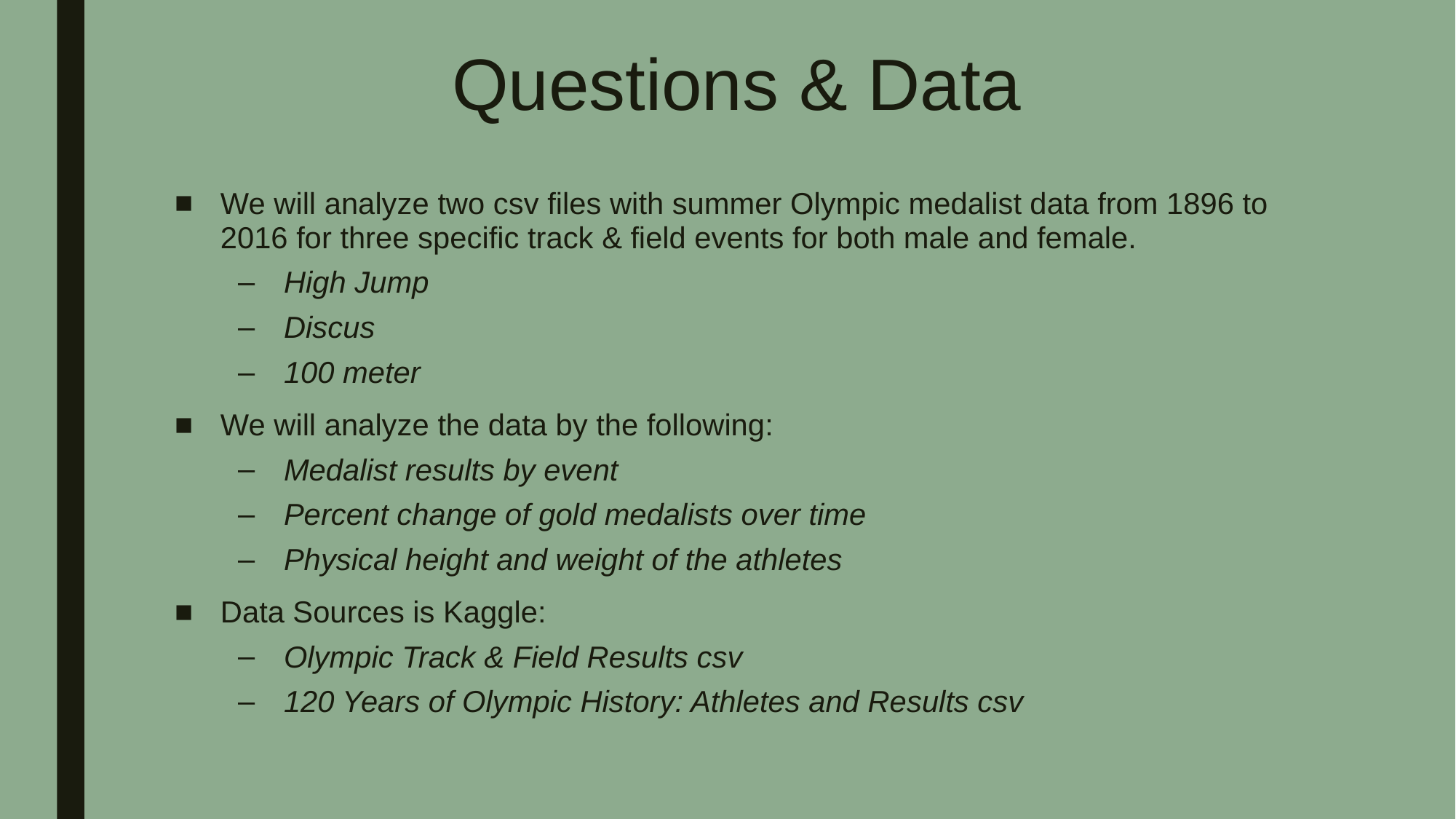

# Questions & Data
We will analyze two csv files with summer Olympic medalist data from 1896 to 2016 for three specific track & field events for both male and female.
High Jump
Discus
100 meter
We will analyze the data by the following:
Medalist results by event
Percent change of gold medalists over time
Physical height and weight of the athletes
Data Sources is Kaggle:
Olympic Track & Field Results csv
120 Years of Olympic History: Athletes and Results csv